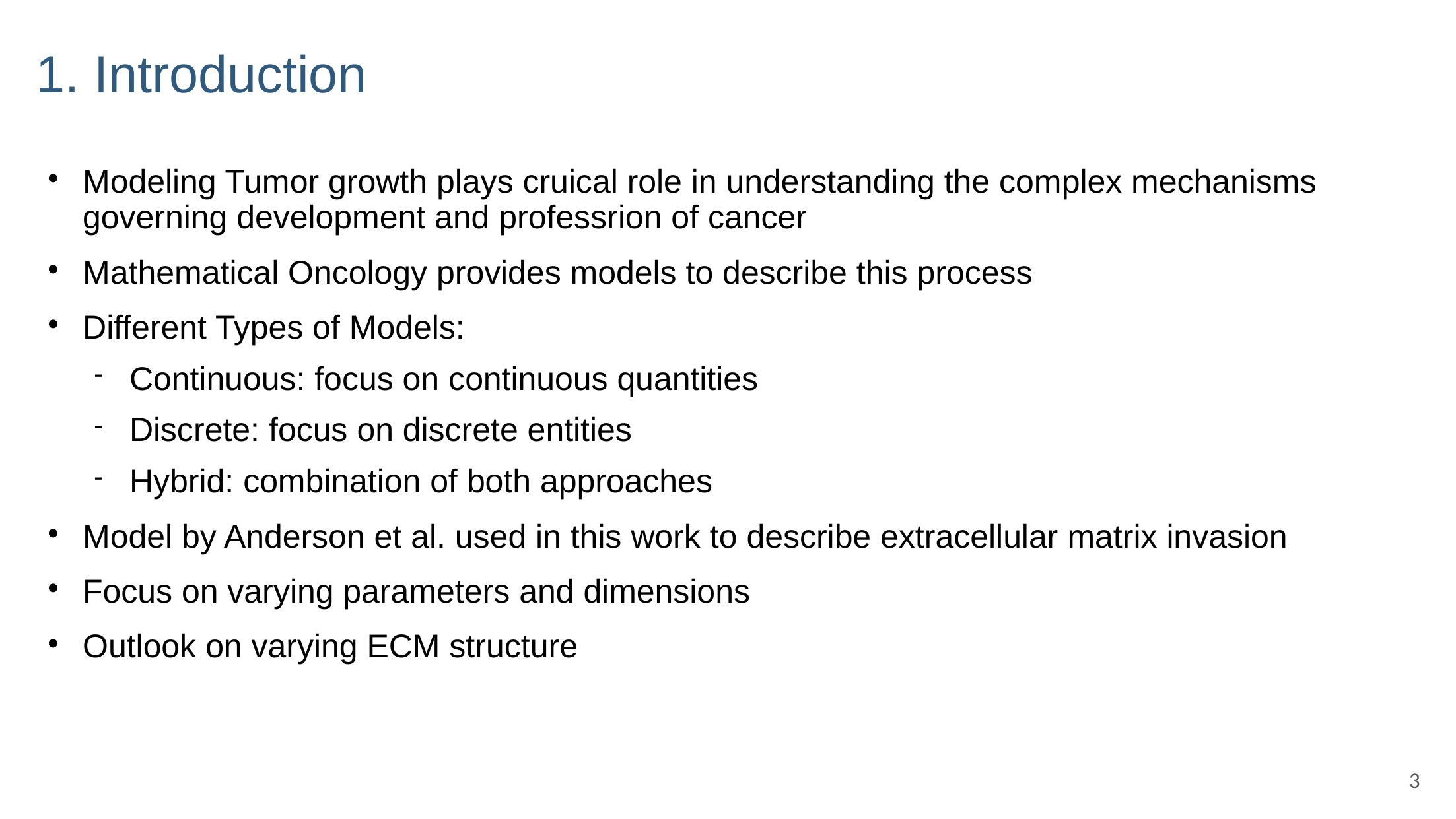

1. Introduction
# Modeling Tumor growth plays cruical role in understanding the complex mechanisms governing development and professrion of cancer
Mathematical Oncology provides models to describe this process
Different Types of Models:
Continuous: focus on continuous quantities
Discrete: focus on discrete entities
Hybrid: combination of both approaches
Model by Anderson et al. used in this work to describe extracellular matrix invasion
Focus on varying parameters and dimensions
Outlook on varying ECM structure